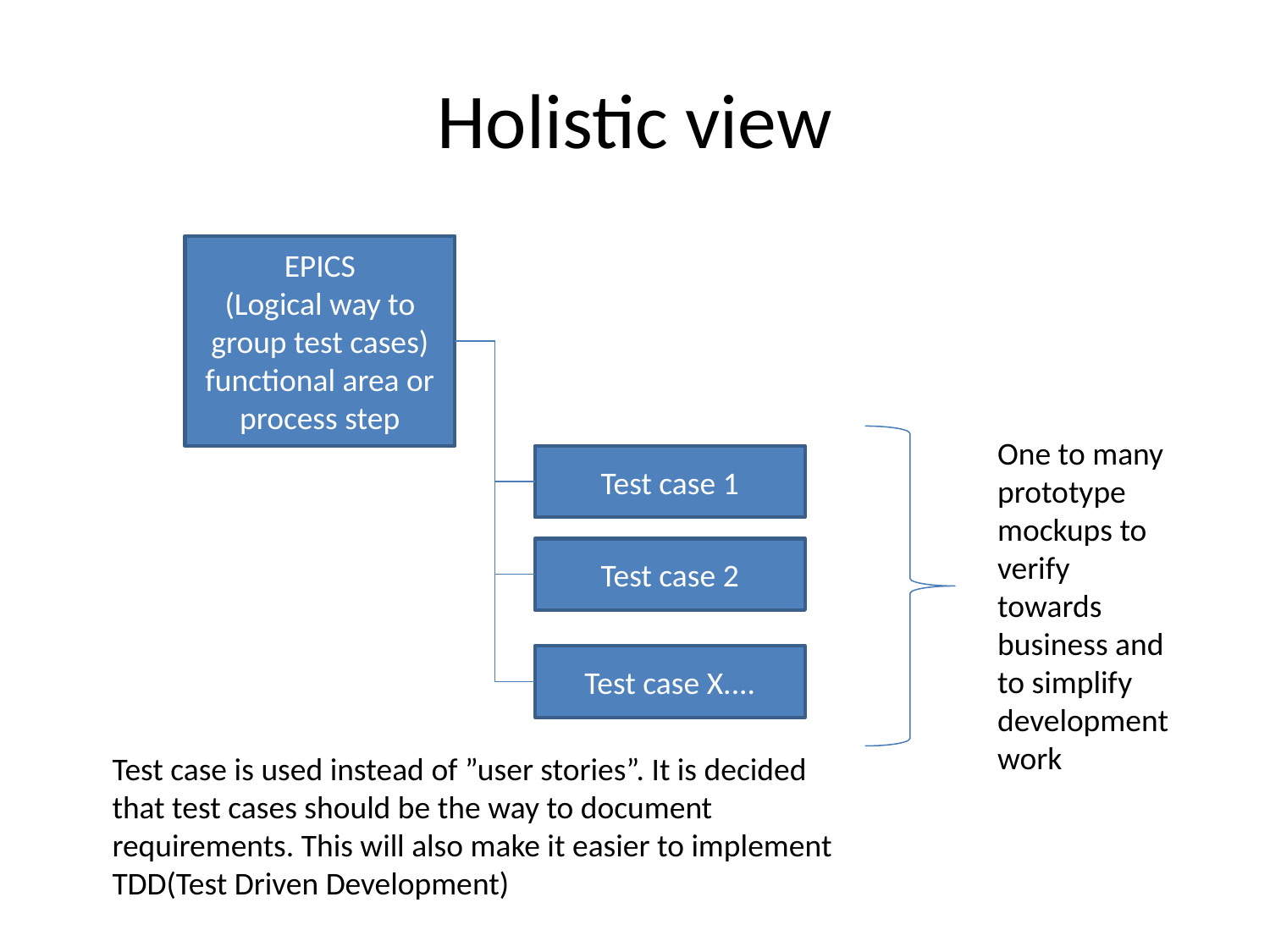

# Holistic view
EPICS
(Logical way to group test cases) functional area or process step

One to many prototype mockups to verify towards business and to simplify development work
Test case 1
Test case 2
Test case X....
Test case is used instead of ”user stories”. It is decided that test cases should be the way to document requirements. This will also make it easier to implement TDD(Test Driven Development)